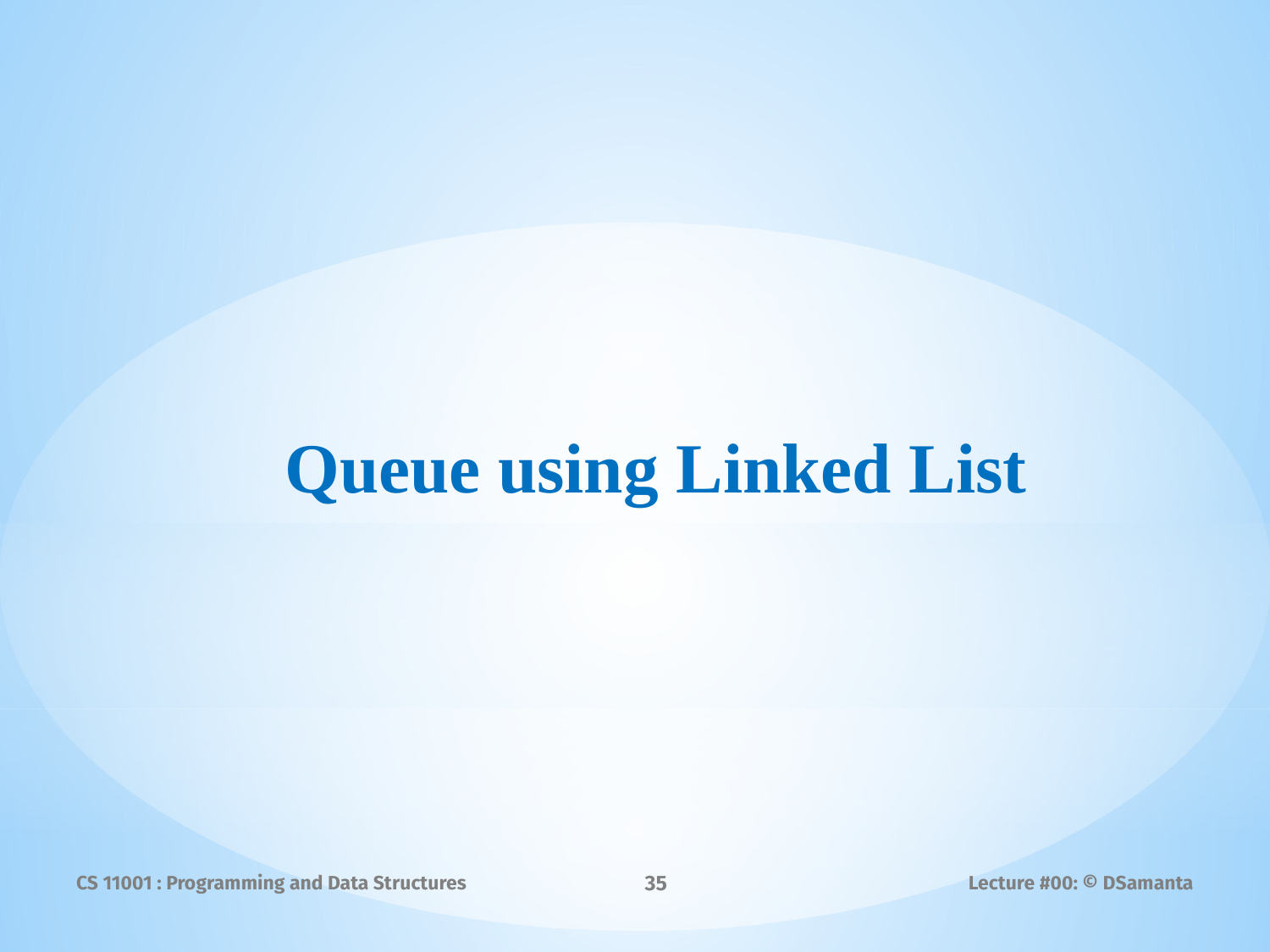

# Queue using Linked List
CS 11001 : Programming and Data Structures
35
Lecture #00: © DSamanta